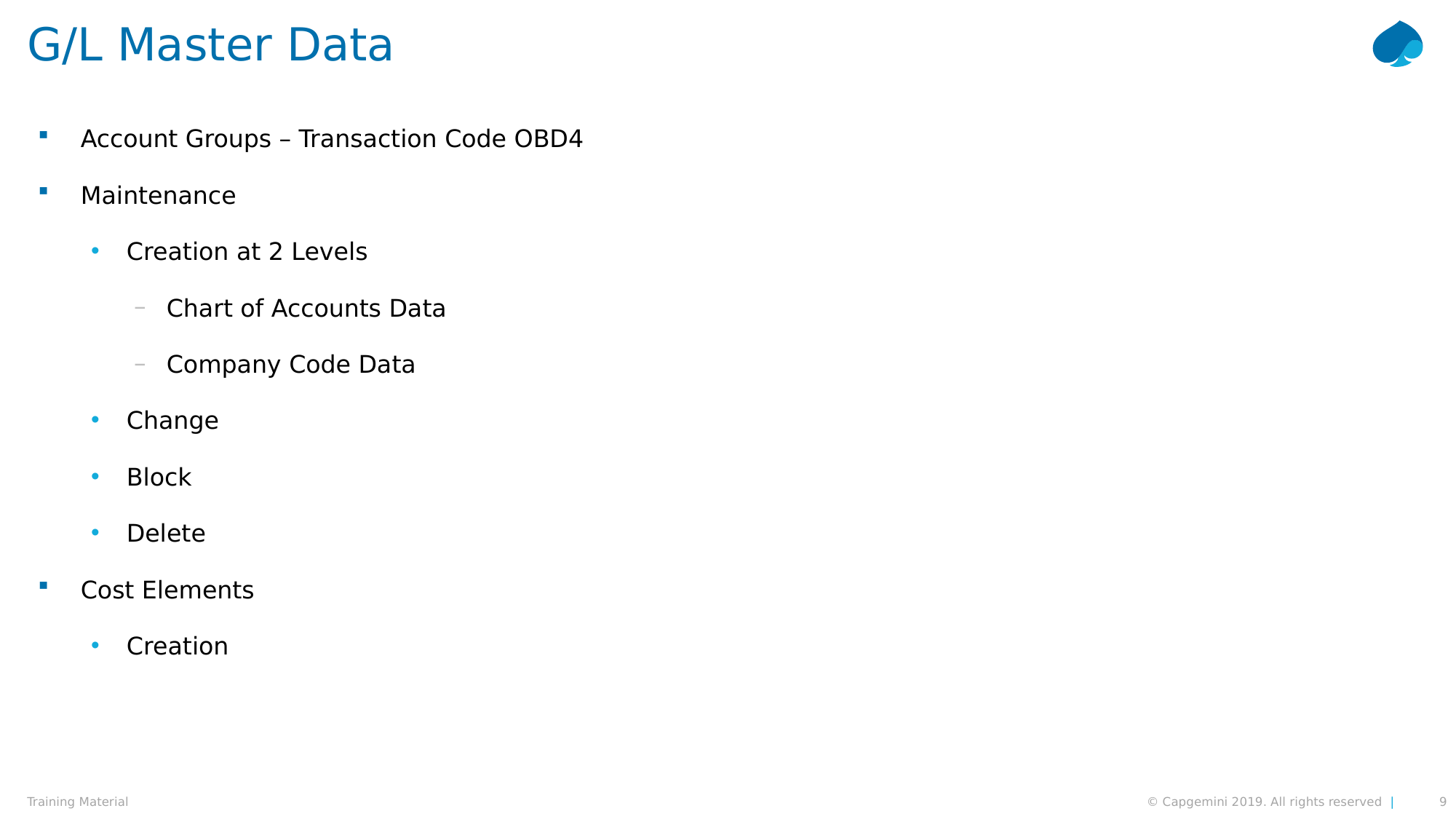

# G/L Master Data
Account Groups – Transaction Code OBD4
Maintenance
Creation at 2 Levels
Chart of Accounts Data
Company Code Data
Change
Block
Delete
Cost Elements
Creation